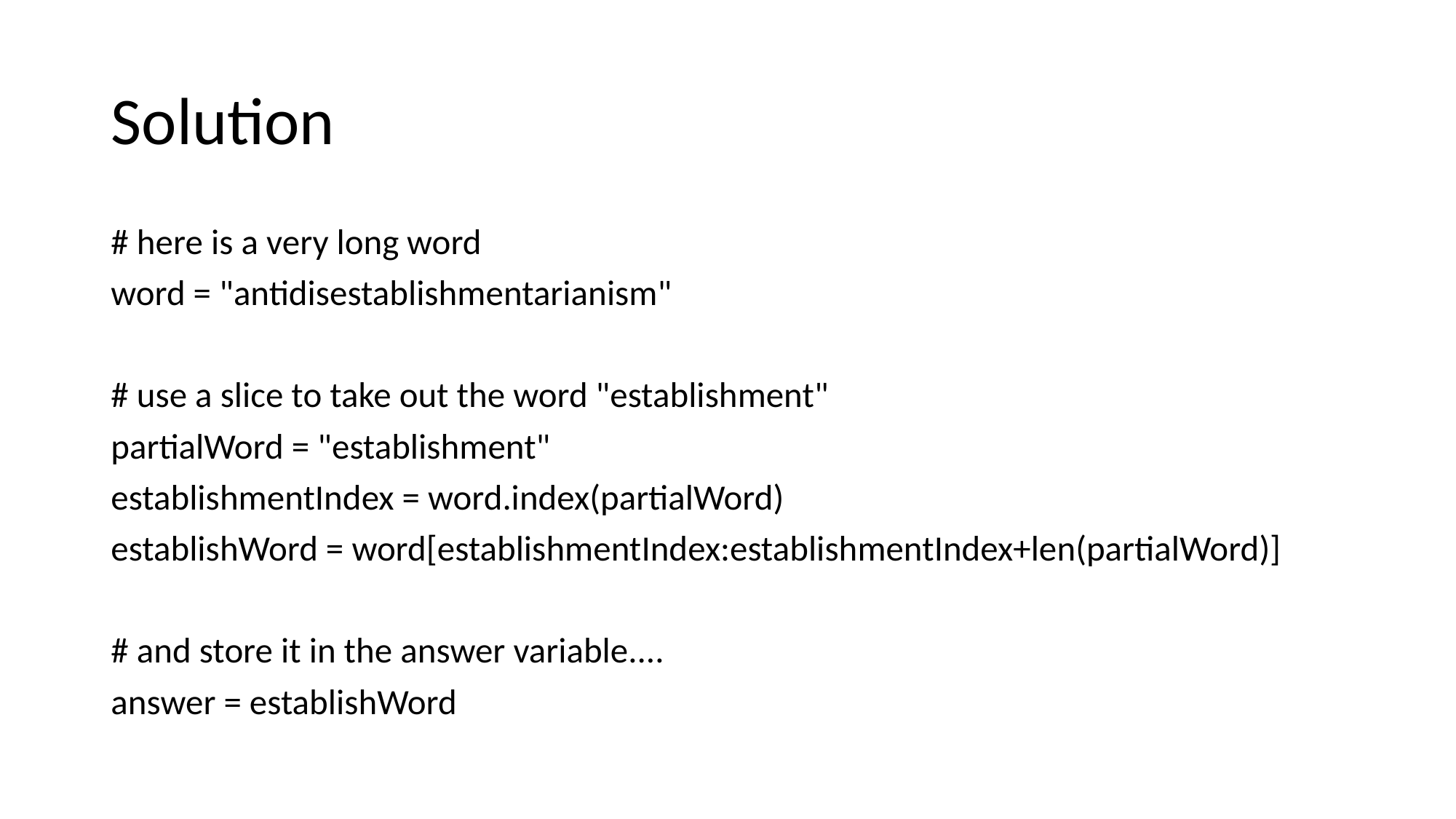

# Solution
# here is a very long word
word = "antidisestablishmentarianism"

# use a slice to take out the word "establishment"
partialWord = "establishment"
establishmentIndex = word.index(partialWord)
establishWord = word[establishmentIndex:establishmentIndex+len(partialWord)]

# and store it in the answer variable....
answer = establishWord